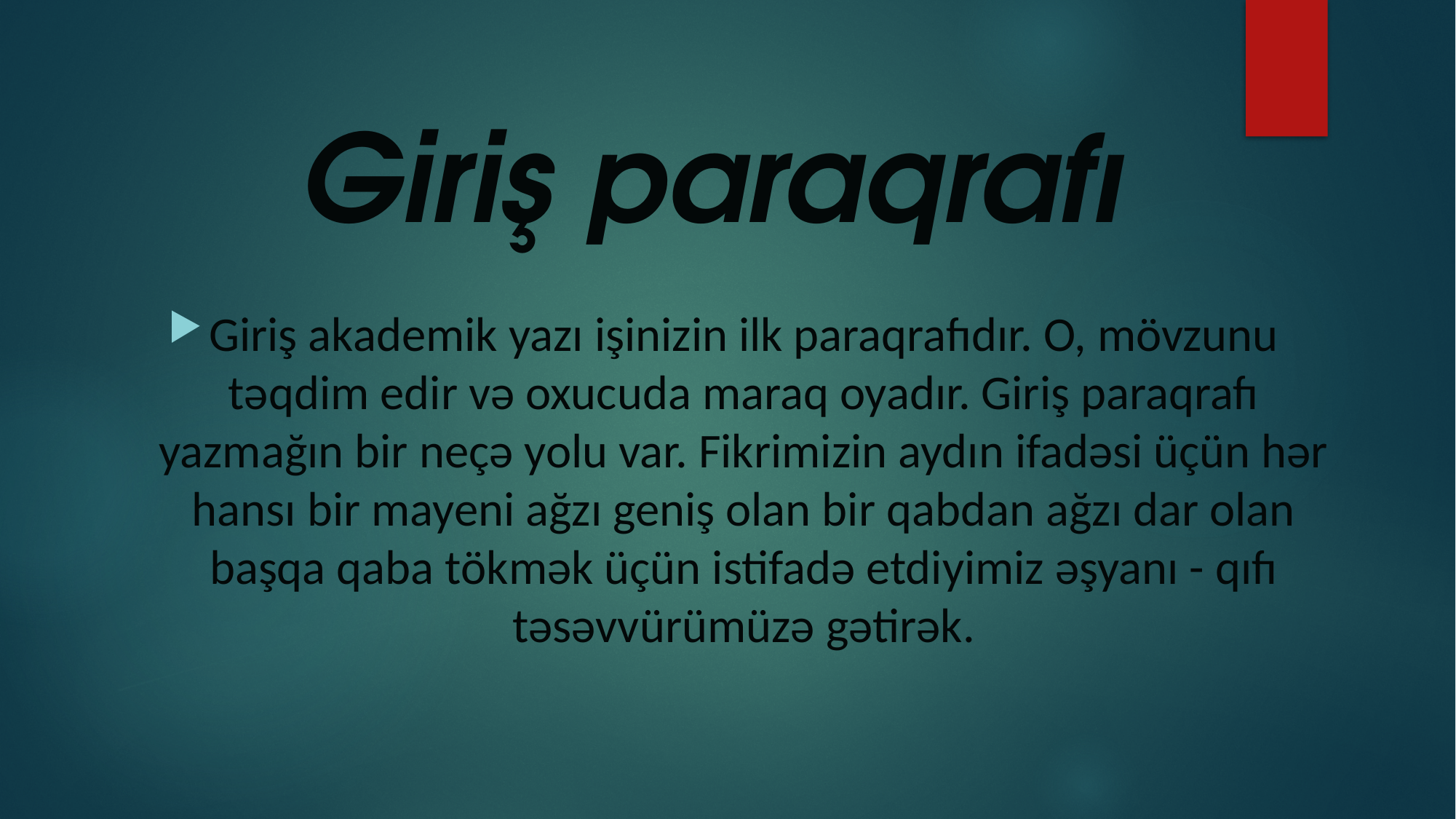

# Giriş paraqrafı
Giriş akademik yazı işinizin ilk paraqrafıdır. O, mövzunu təqdim edir və oxucuda maraq oyadır. Giriş paraqrafı yazmağın bir neçə yolu var. Fikrimizin aydın ifadəsi üçün hər hansı bir mayeni ağzı geniş olan bir qabdan ağzı dar olan başqa qaba tökmək üçün istifadə etdiyimiz əşyanı - qıfı təsəvvürümüzə gətirək.